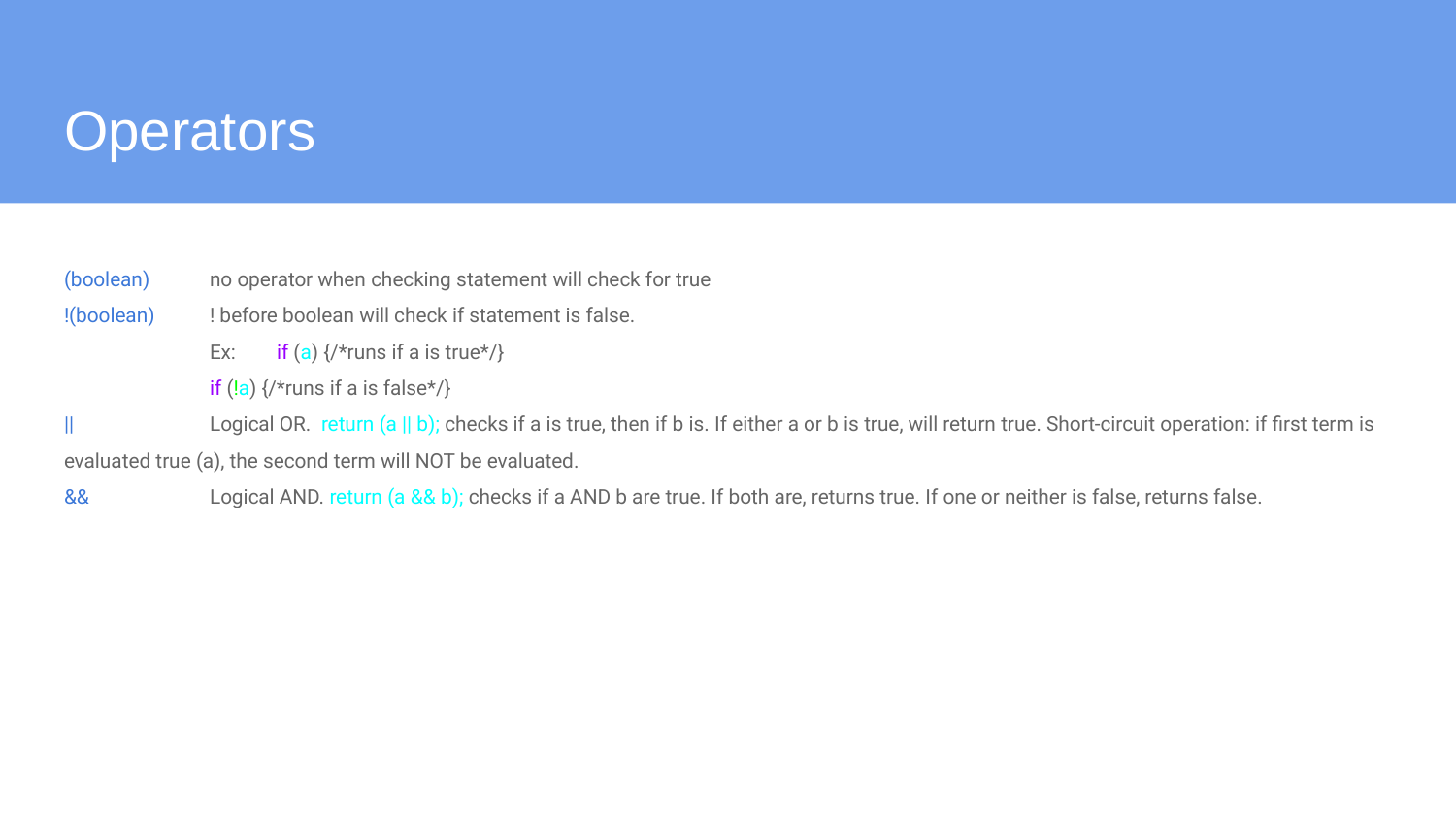

# Operators

(boolean) 	no operator when checking statement will check for true
!(boolean) 	! before boolean will check if statement is false.
	Ex:        if (a) {/*runs if a is true*/}
if (!a) {/*runs if a is false*/}
|| 	Logical OR.  return (a || b); checks if a is true, then if b is. If either a or b is true, will return true. Short-circuit operation: if first term is evaluated true (a), the second term will NOT be evaluated.
&& 	Logical AND. return (a && b); checks if a AND b are true. If both are, returns true. If one or neither is false, returns false.